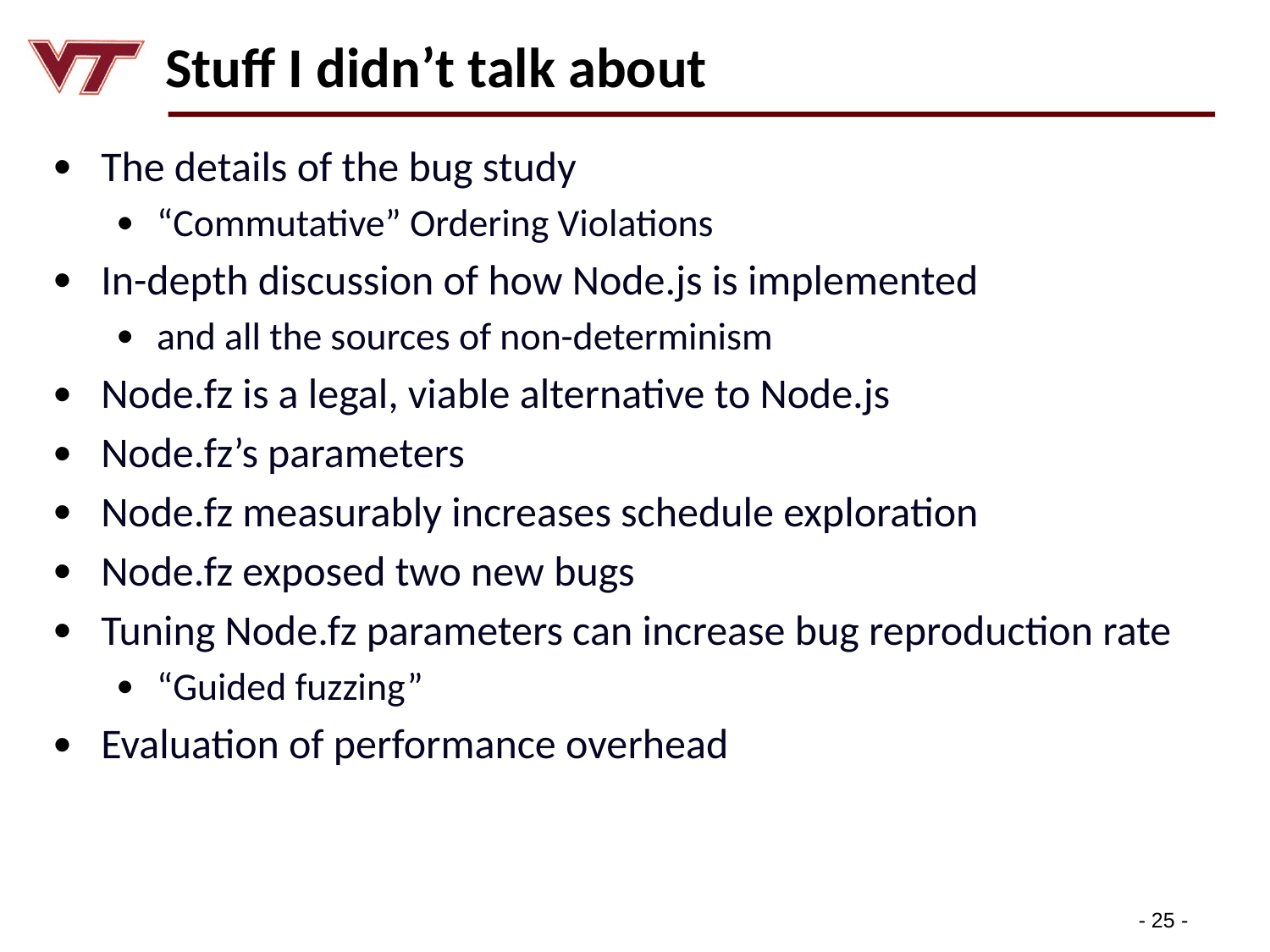

# Stuff I didn’t talk about
The details of the bug study
“Commutative” Ordering Violations
In-depth discussion of how Node.js is implemented
and all the sources of non-determinism
Node.fz is a legal, viable alternative to Node.js
Node.fz’s parameters
Node.fz measurably increases schedule exploration
Node.fz exposed two new bugs
Tuning Node.fz parameters can increase bug reproduction rate
“Guided fuzzing”
Evaluation of performance overhead